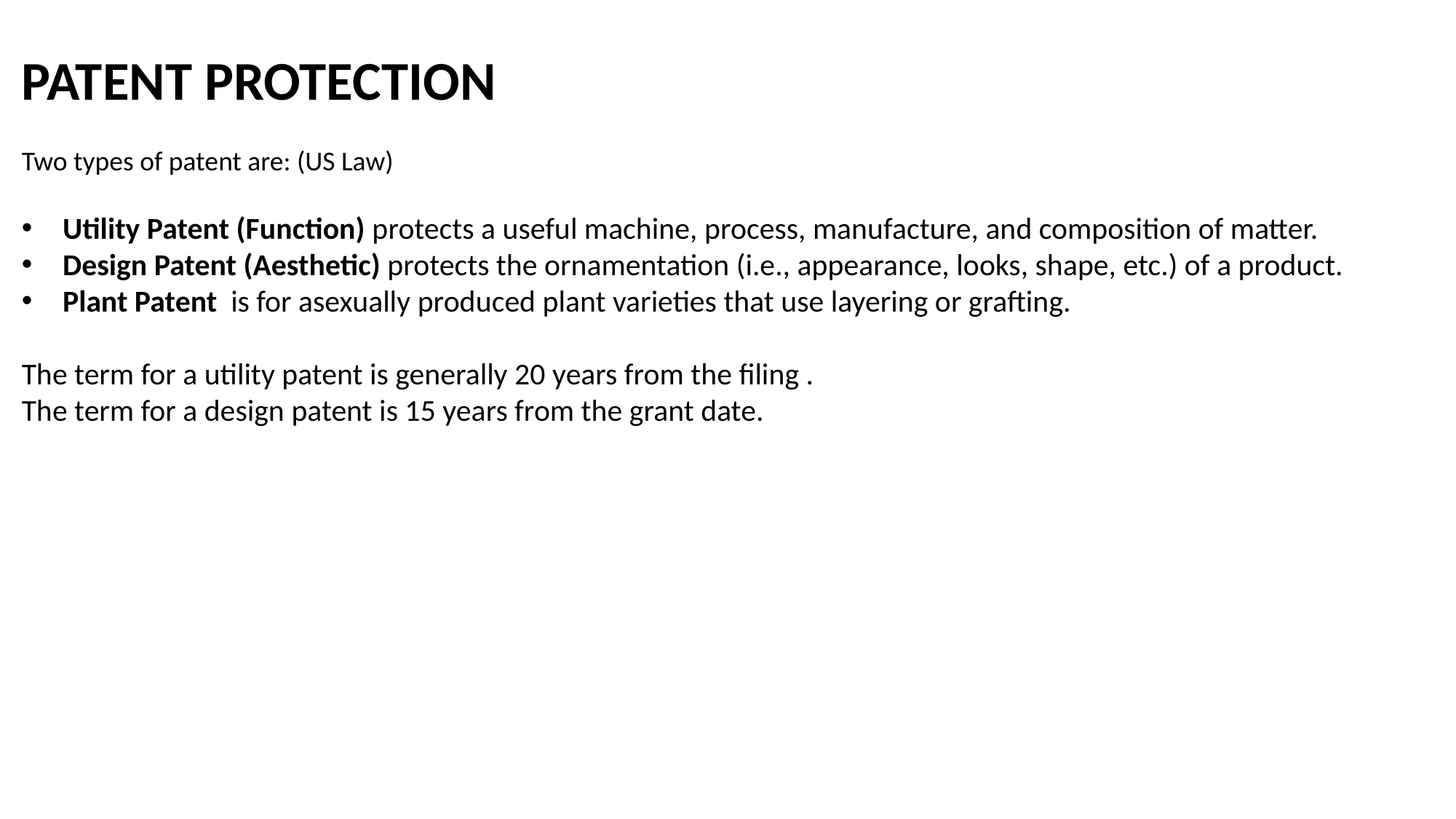

PATENT PROTECTION

Two types of patent are: (US Law)

Utility Patent (Function) protects a useful machine, process, manufacture, and composition of matter.
Design Patent (Aesthetic) protects the ornamentation (i.e., appearance, looks, shape, etc.) of a product.
Plant Patent  is for asexually produced plant varieties that use layering or grafting.

The term for a utility patent is generally 20 years from the filing .
The term for a design patent is 15 years from the grant date.